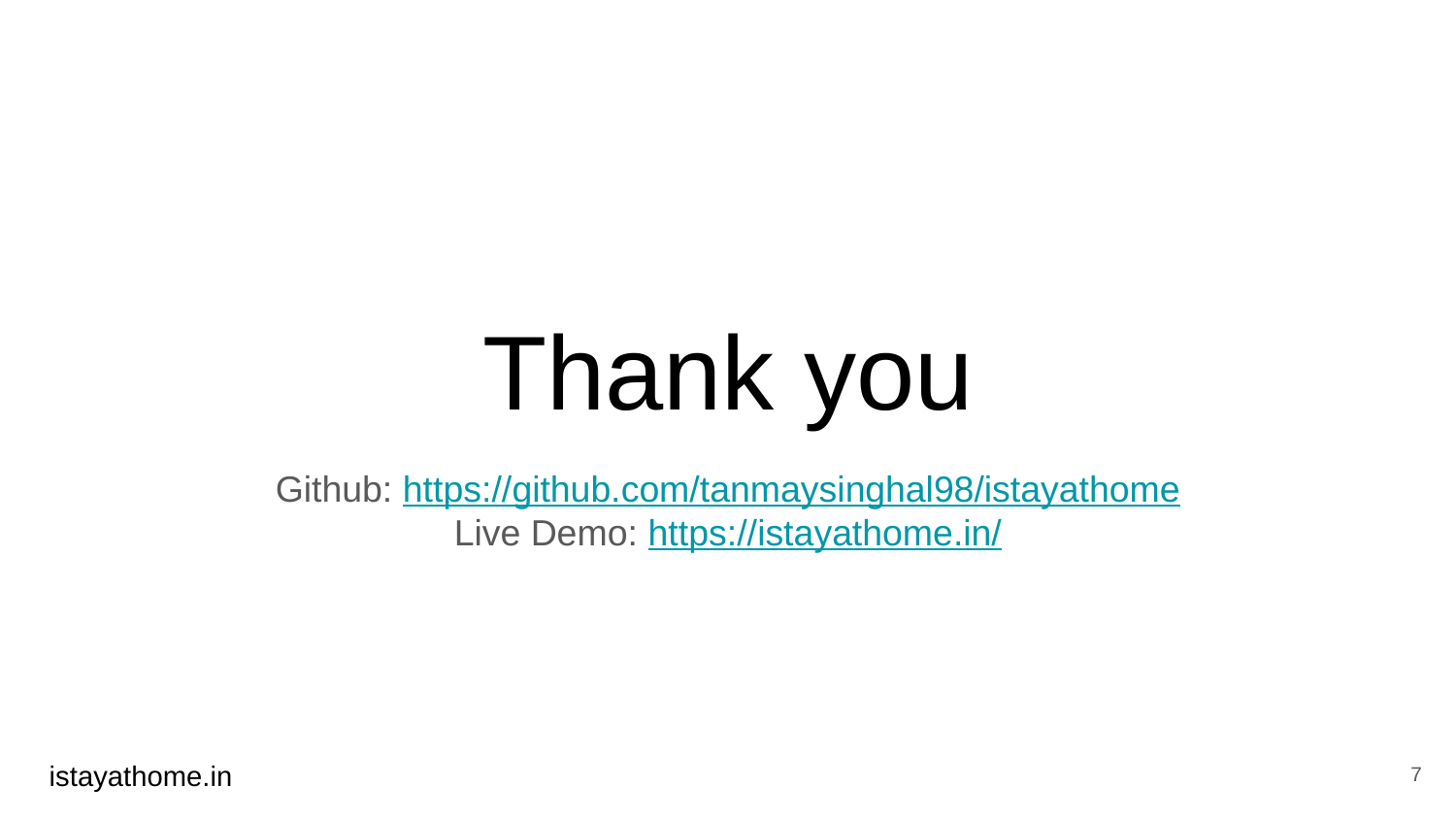

# Thank you
Github: https://github.com/tanmaysinghal98/istayathome
Live Demo: https://istayathome.in/
7